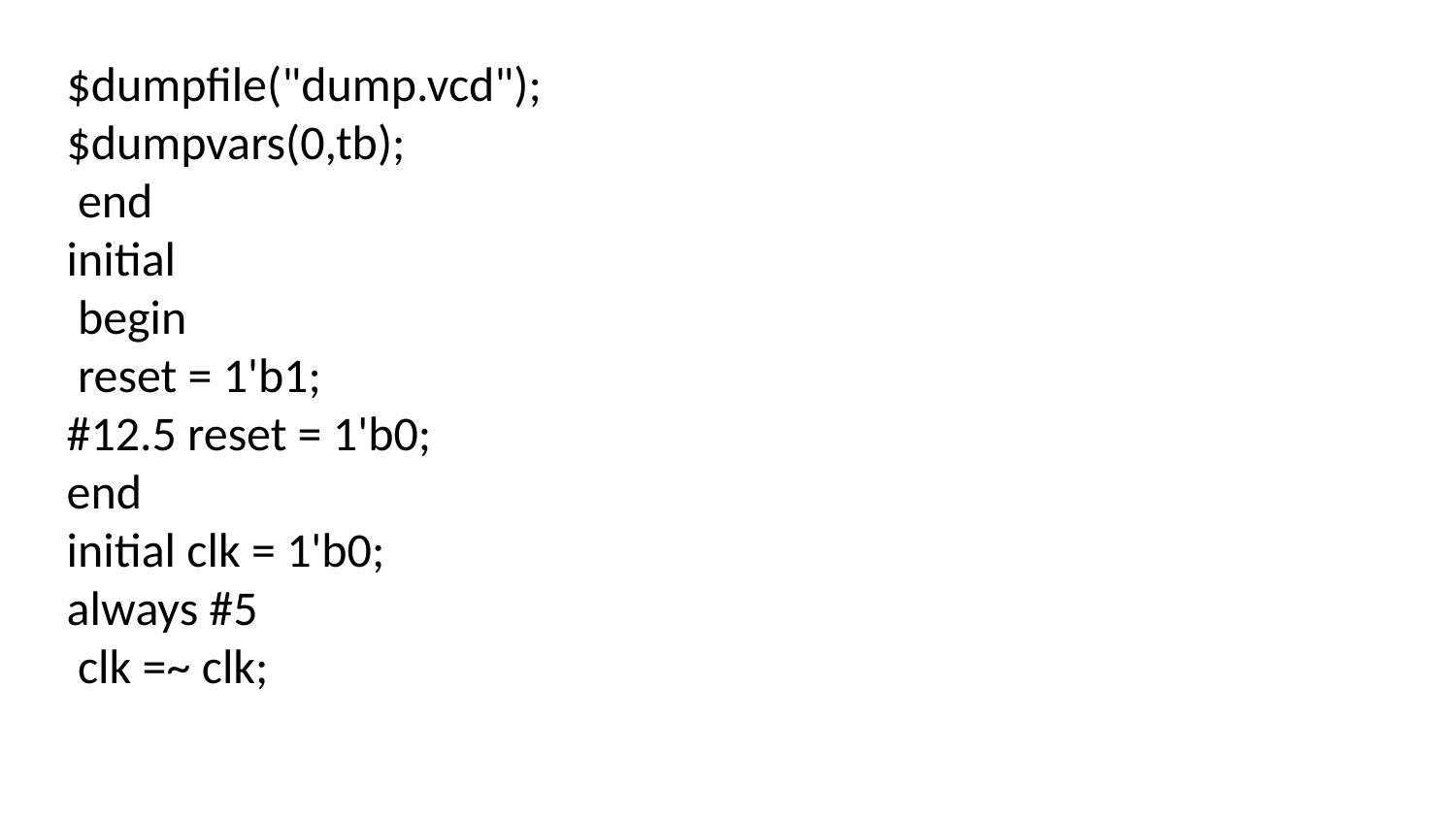

$dumpfile("dump.vcd");
$dumpvars(0,tb);
 end
initial
 begin
 reset = 1'b1;
#12.5 reset = 1'b0;
end
initial clk = 1'b0;
always #5
 clk =~ clk;